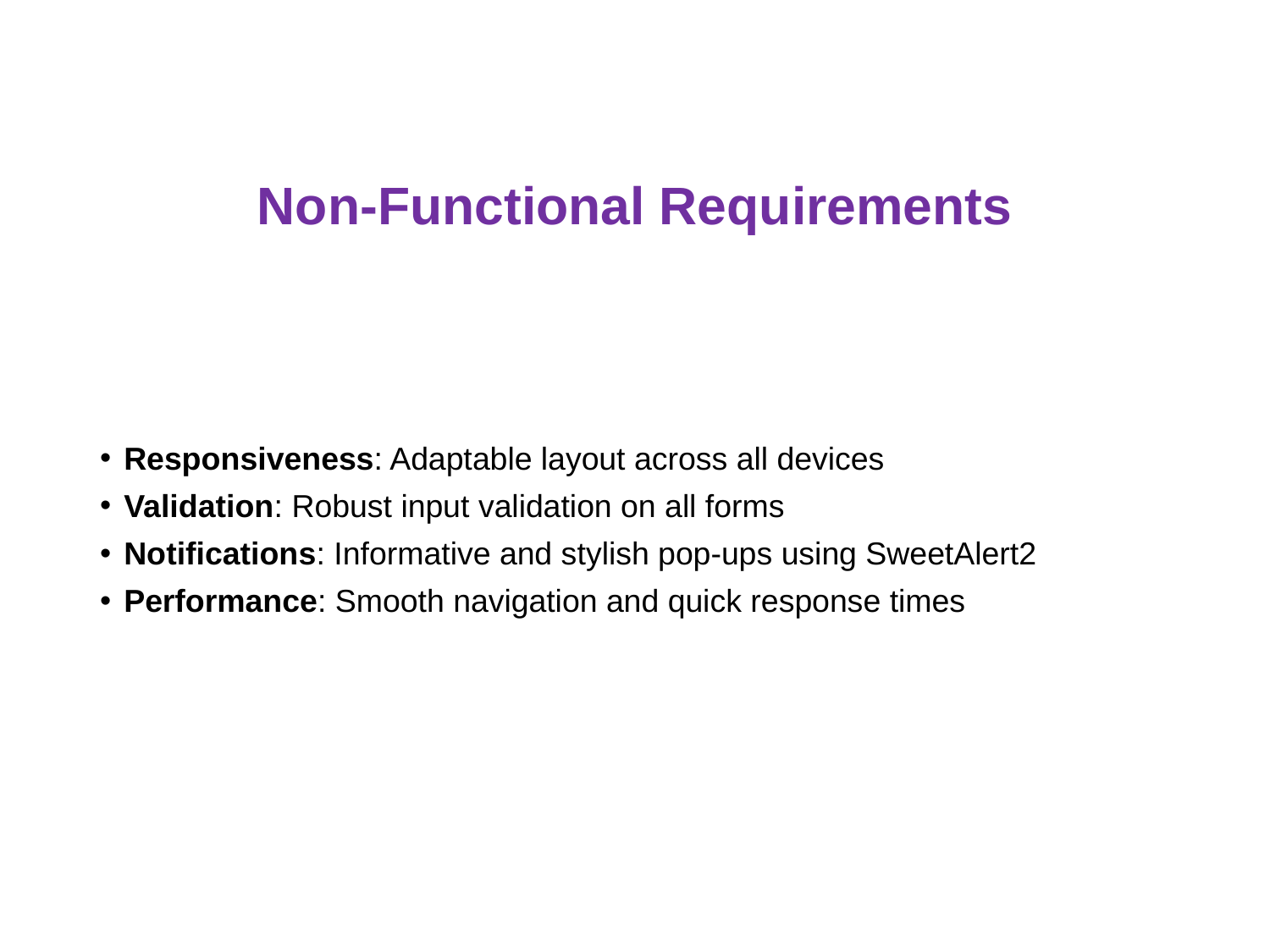

# Non-Functional Requirements
Responsiveness: Adaptable layout across all devices
Validation: Robust input validation on all forms
Notifications: Informative and stylish pop-ups using SweetAlert2
Performance: Smooth navigation and quick response times